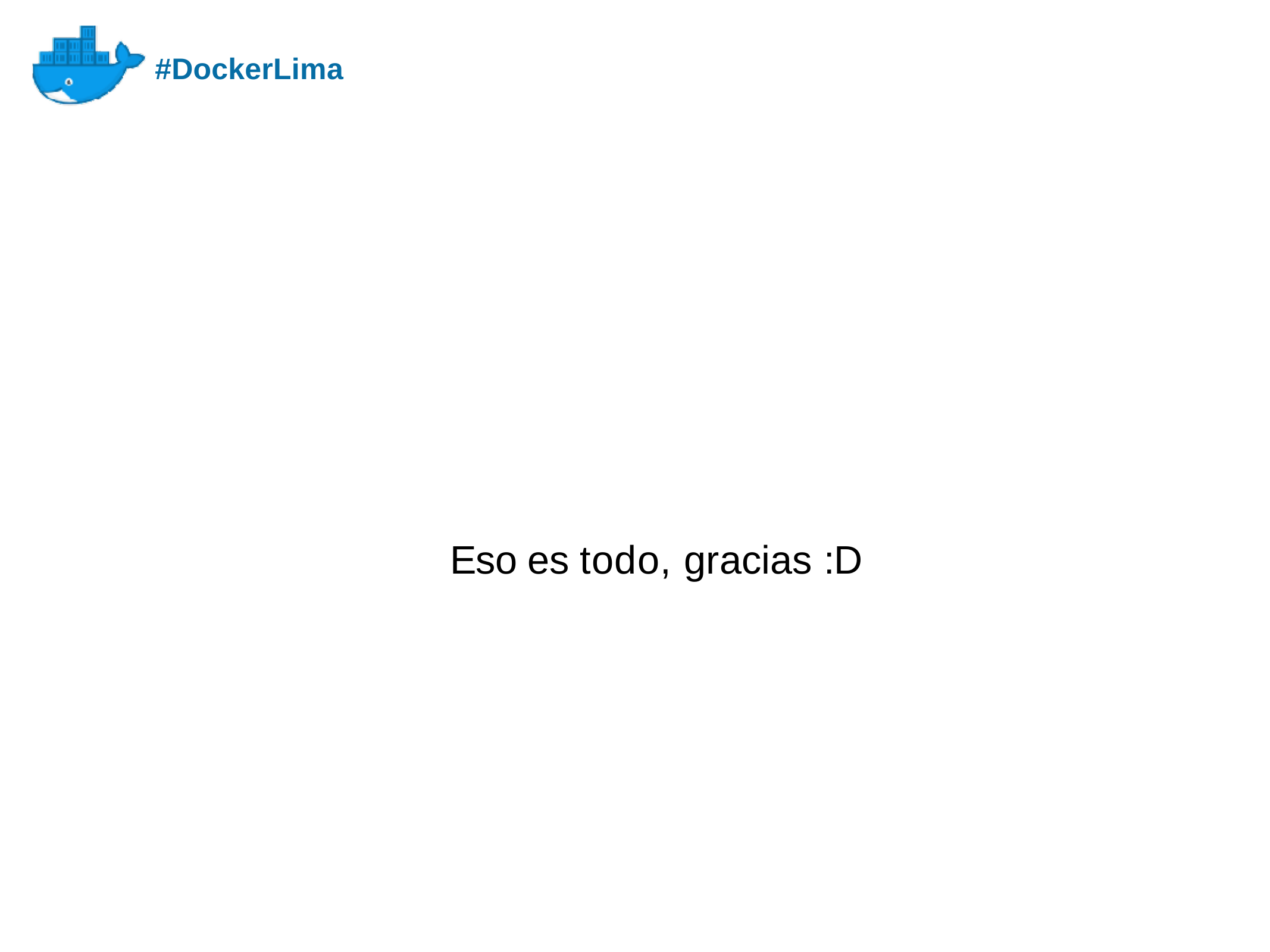

#DockerLima
# Eso es todo, gracias :D